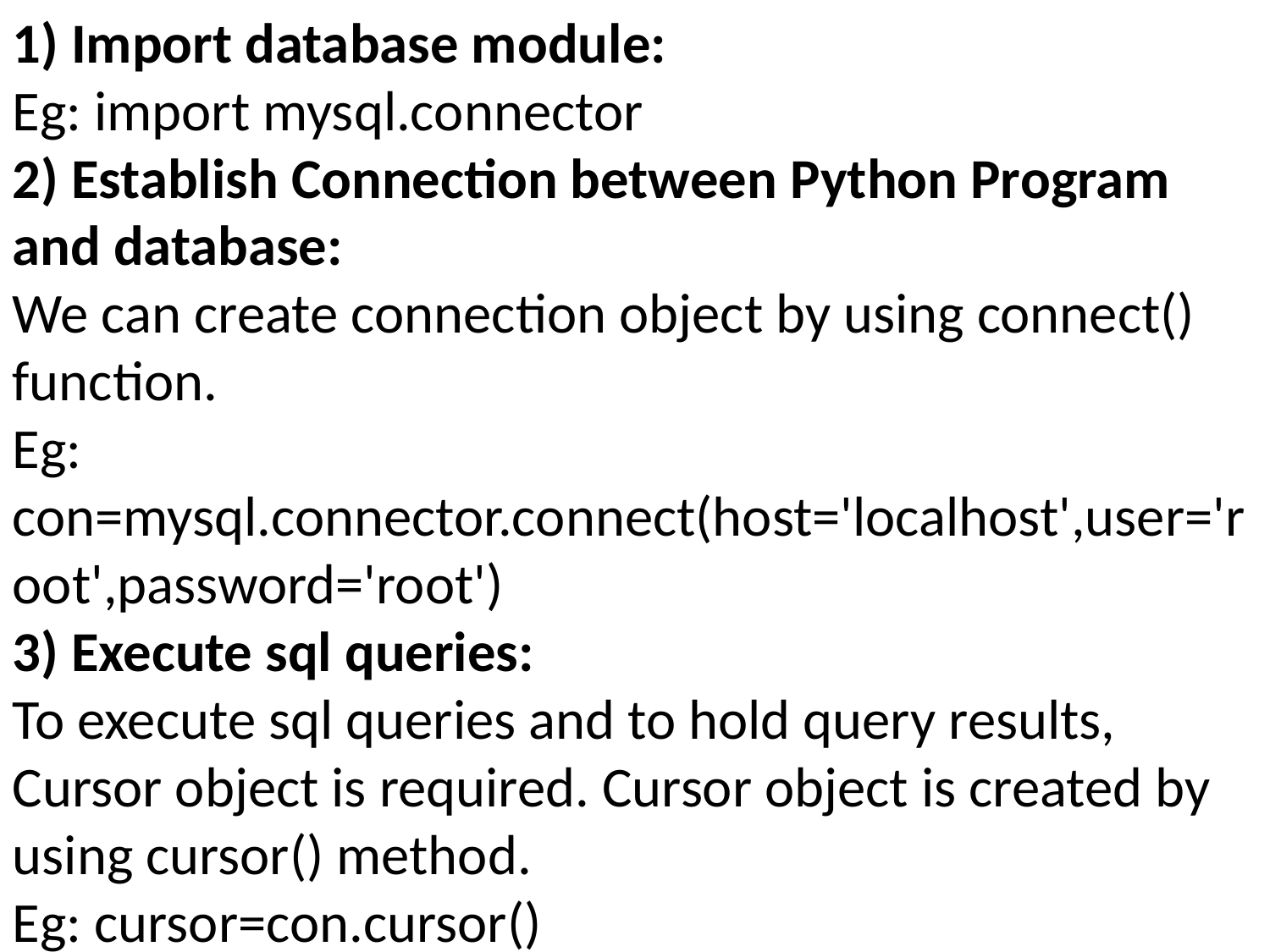

1) Import database module:
Eg: import mysql.connector
2) Establish Connection between Python Program and database:
We can create connection object by using connect() function.
Eg: con=mysql.connector.connect(host='localhost',user='root',password='root')
3) Execute sql queries:
To execute sql queries and to hold query results, Cursor object is required. Cursor object is created by using cursor() method.
Eg: cursor=con.cursor()